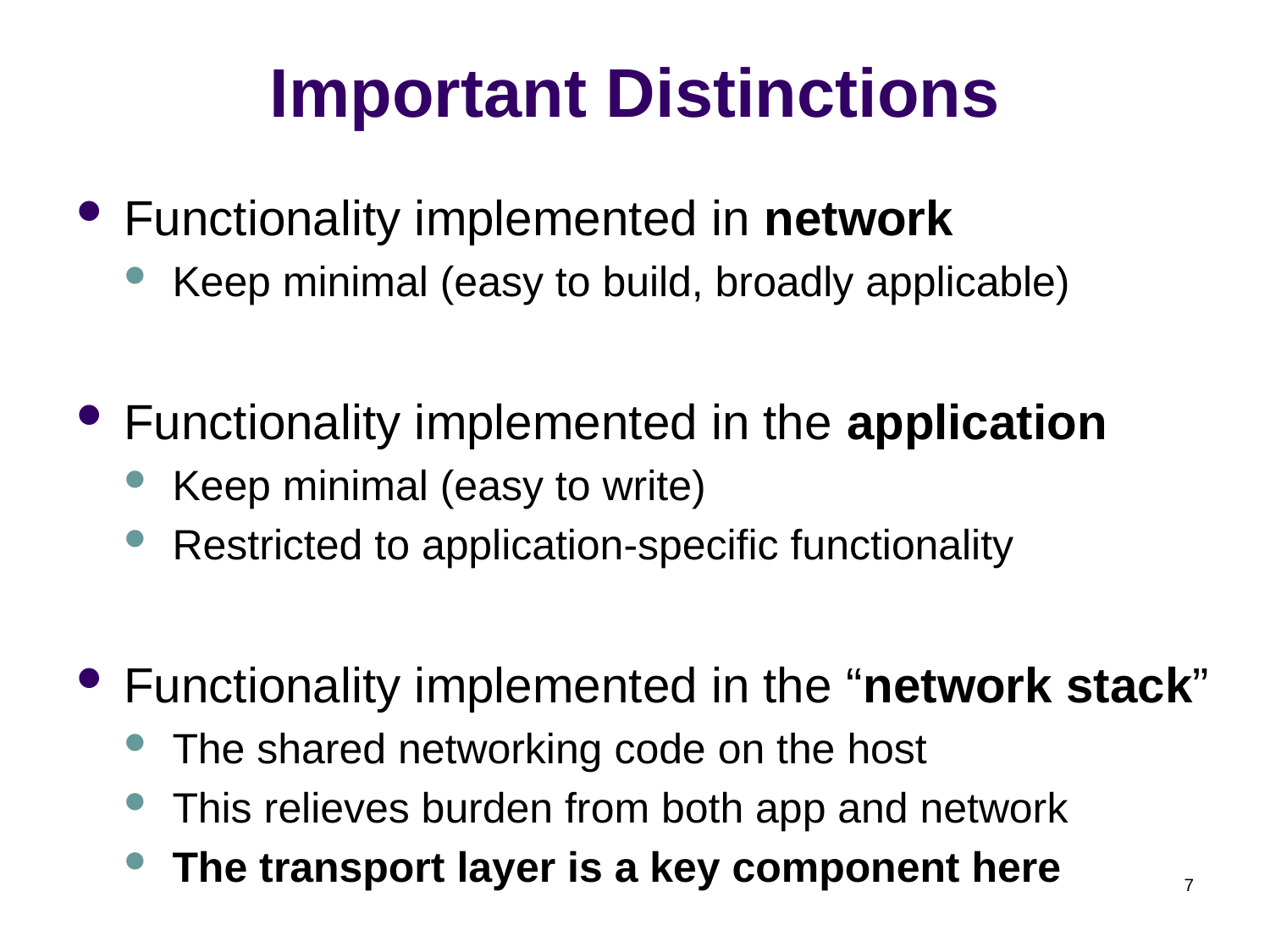

# Important Distinctions
Functionality implemented in network
Keep minimal (easy to build, broadly applicable)

Functionality implemented in the application
Keep minimal (easy to write)
Restricted to application-specific functionality

Functionality implemented in the “network stack”
The shared networking code on the host
This relieves burden from both app and network
The transport layer is a key component here
7